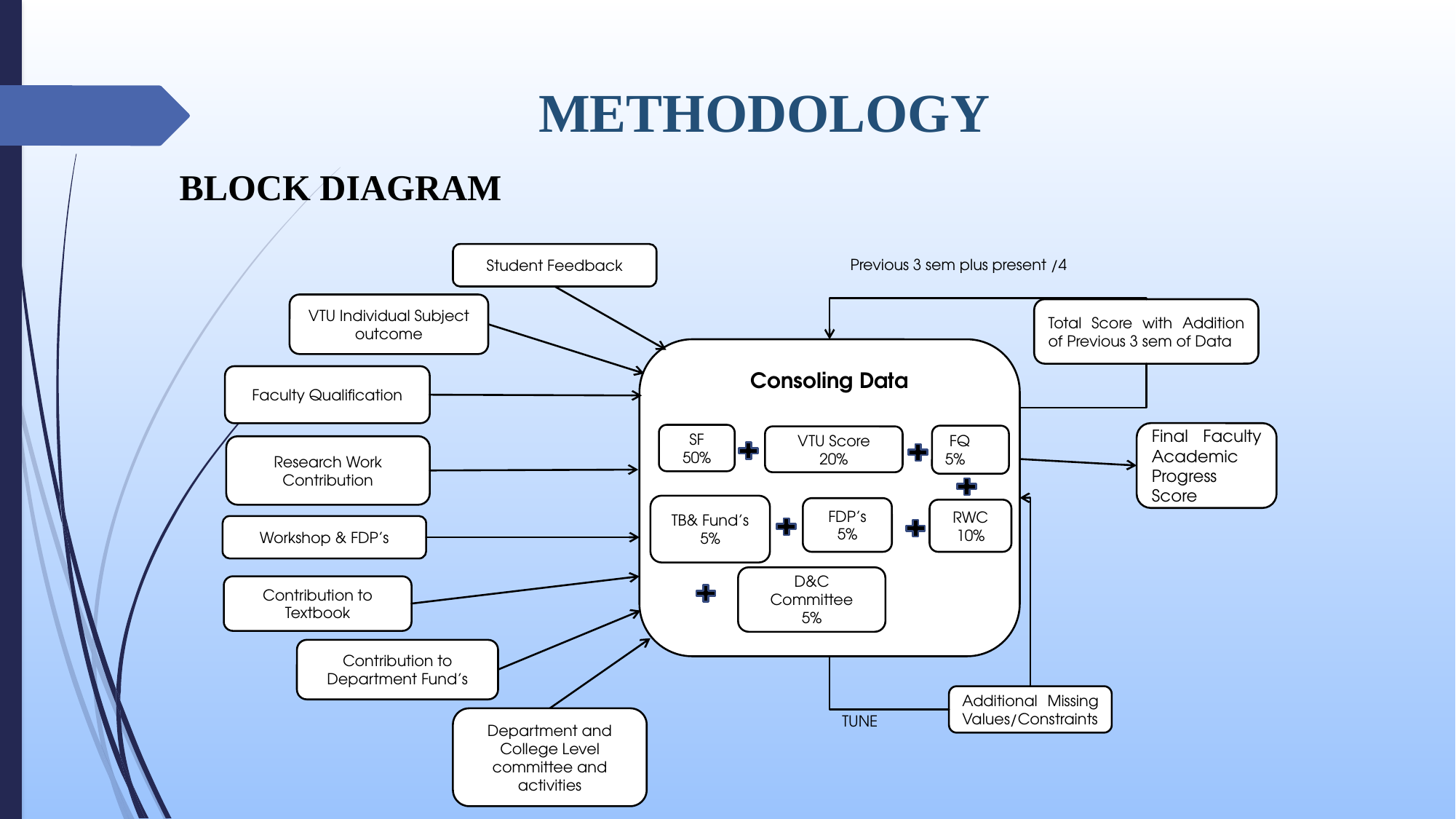

# METHODOLOGY
BLOCK DIAGRAM
Student Feedback
Previous 3 sem plus present /4
VTU Individual Subject outcome
Total Score with Addition of Previous 3 sem of Data
Consoling Data

Faculty Qualification
Final Faculty Academic Progress  Score
SF
50%
 FQ
5%
VTU Score
20%
Research Work Contribution

TB& Fund’s
5%
FDP’s
5%
RWC
10%

Workshop & FDP’s

D&C Committee
5%
Contribution to Textbook

Contribution to Department Fund’s
Additional Missing Values/Constraints
TUNE
Department and College Level committee and activities